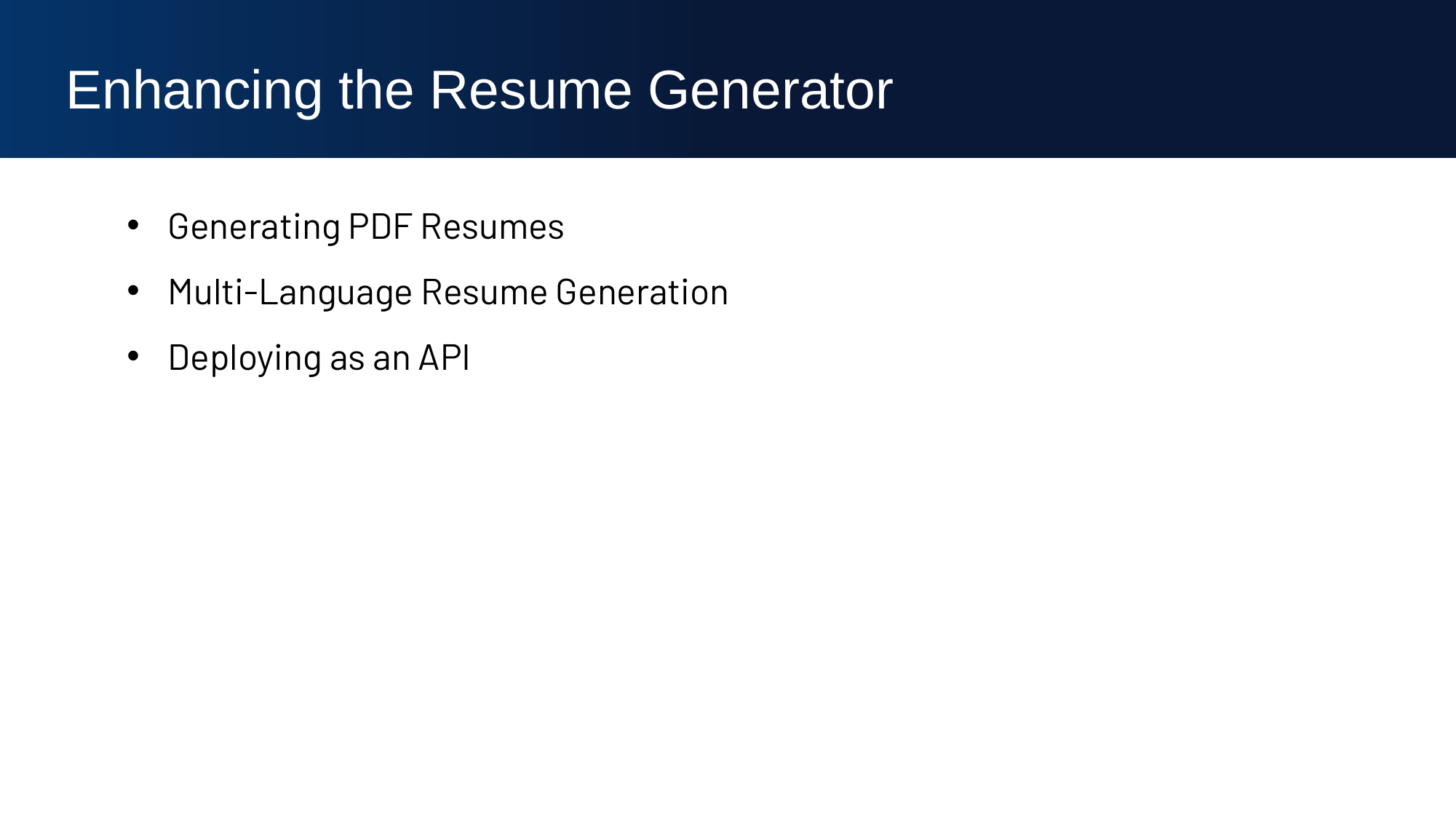

Enhancing the Resume Generator

Generating PDF Resumes
Multi-Language Resume Generation
Deploying as an API